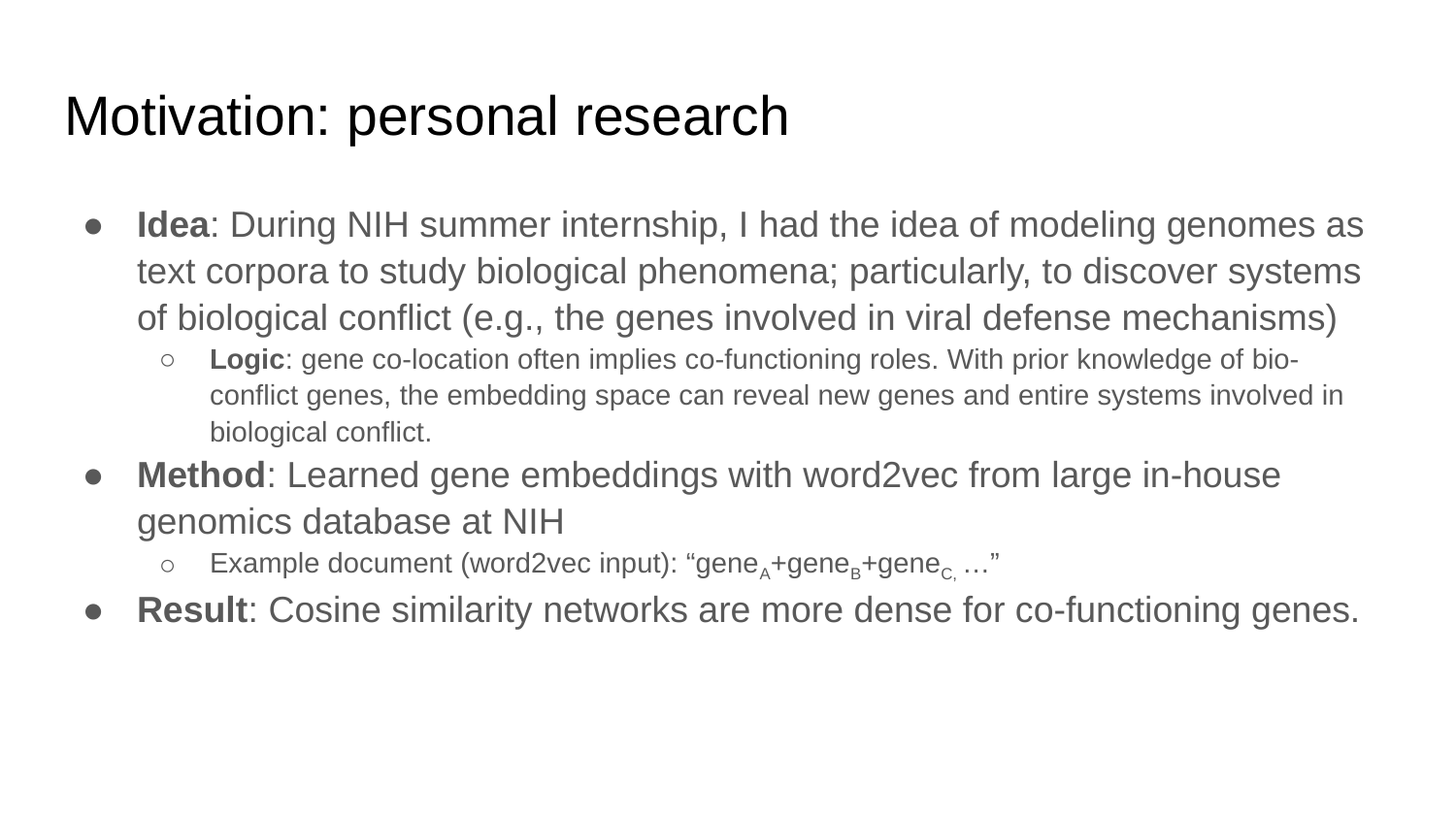

# Motivation: personal research
Idea: During NIH summer internship, I had the idea of modeling genomes as text corpora to study biological phenomena; particularly, to discover systems of biological conflict (e.g., the genes involved in viral defense mechanisms)
Logic: gene co-location often implies co-functioning roles. With prior knowledge of bio-conflict genes, the embedding space can reveal new genes and entire systems involved in biological conflict.
Method: Learned gene embeddings with word2vec from large in-house genomics database at NIH
Example document (word2vec input): “geneA+geneB+geneC, …”
Result: Cosine similarity networks are more dense for co-functioning genes.